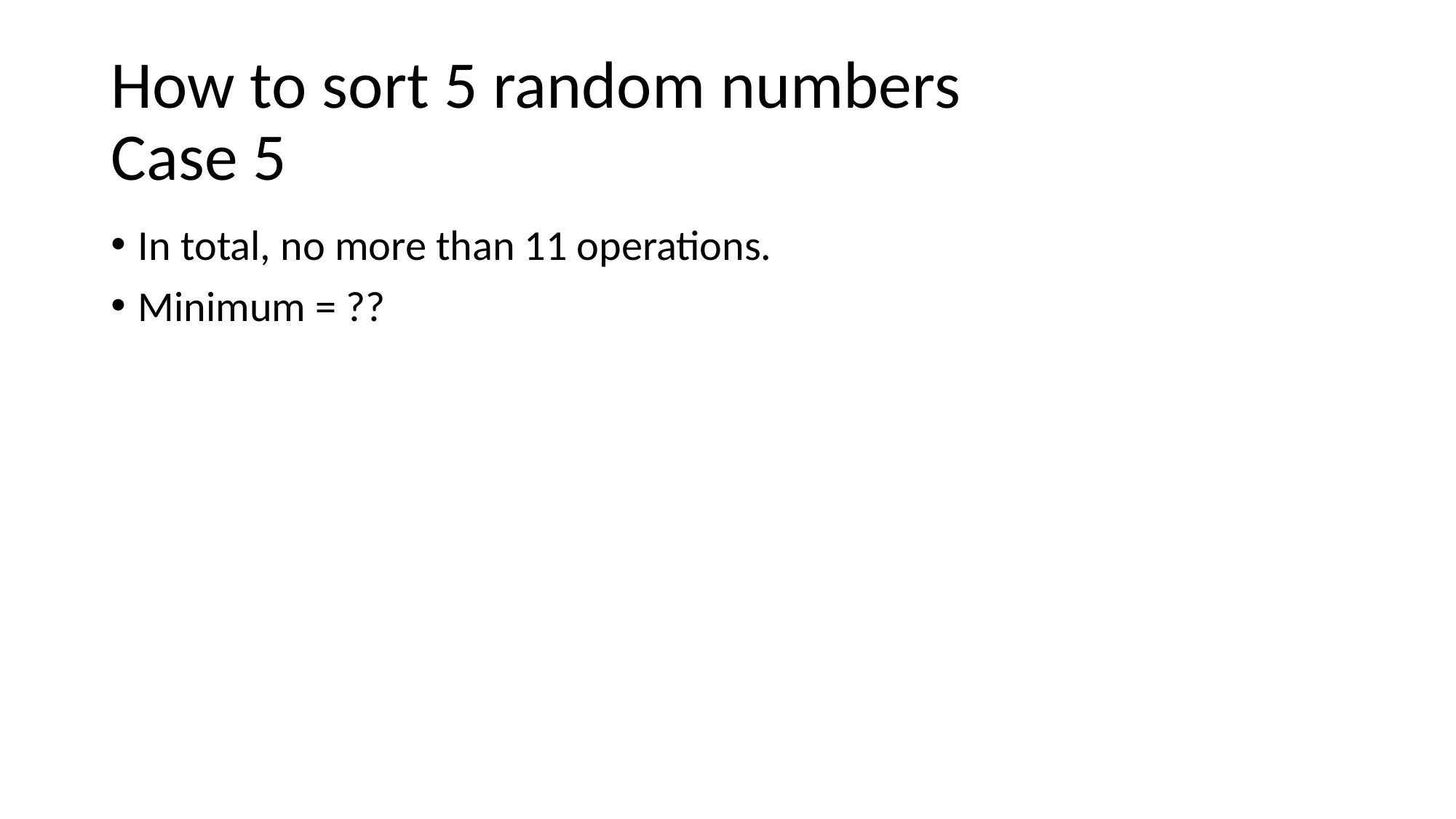

# How to sort 5 random numbers Case 5
In total, no more than 11 operations.
Minimum = ??